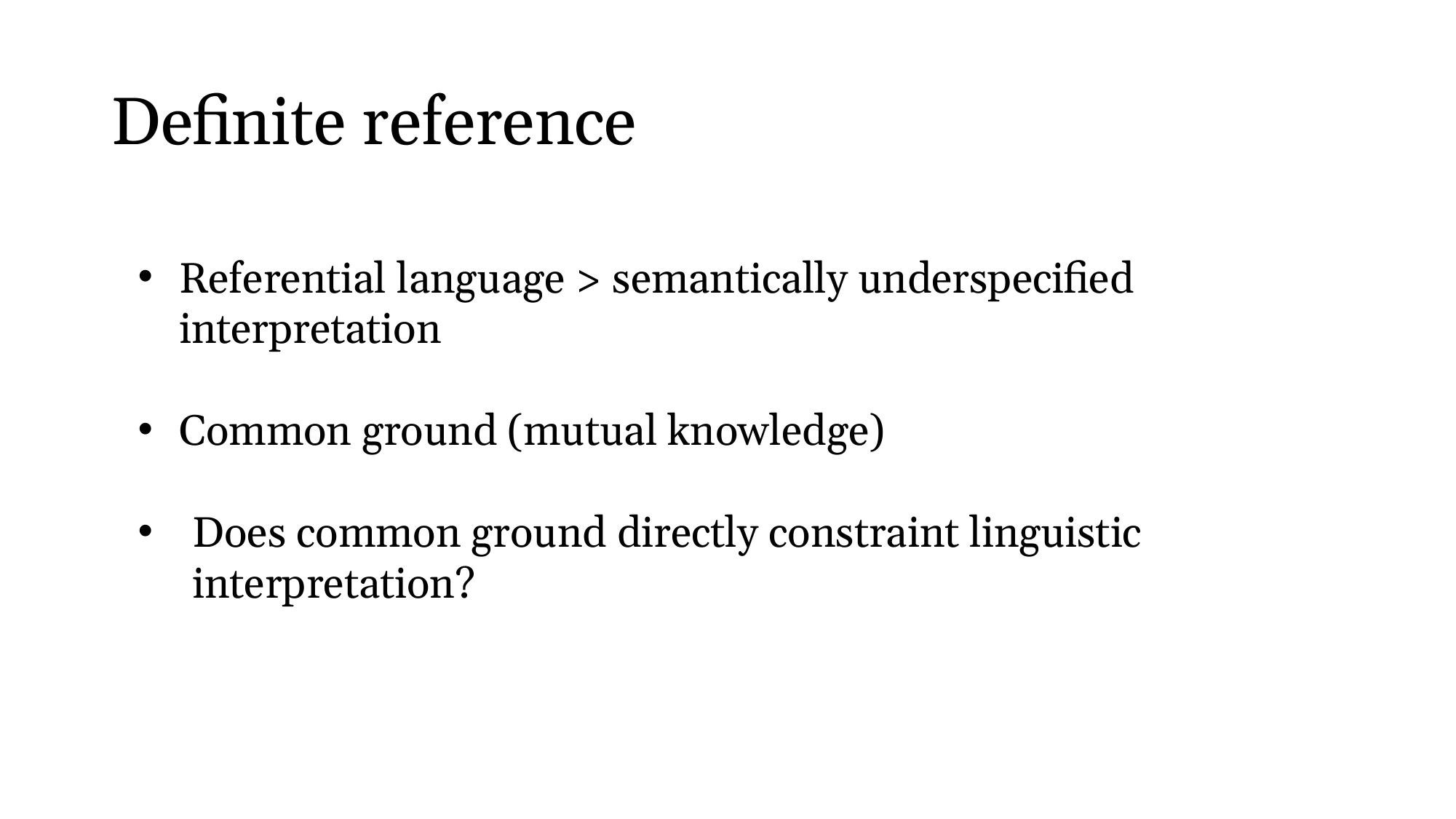

# Definite reference
Referential language > semantically underspecified interpretation

Common ground (mutual knowledge)

Does common ground directly constraint linguistic interpretation?